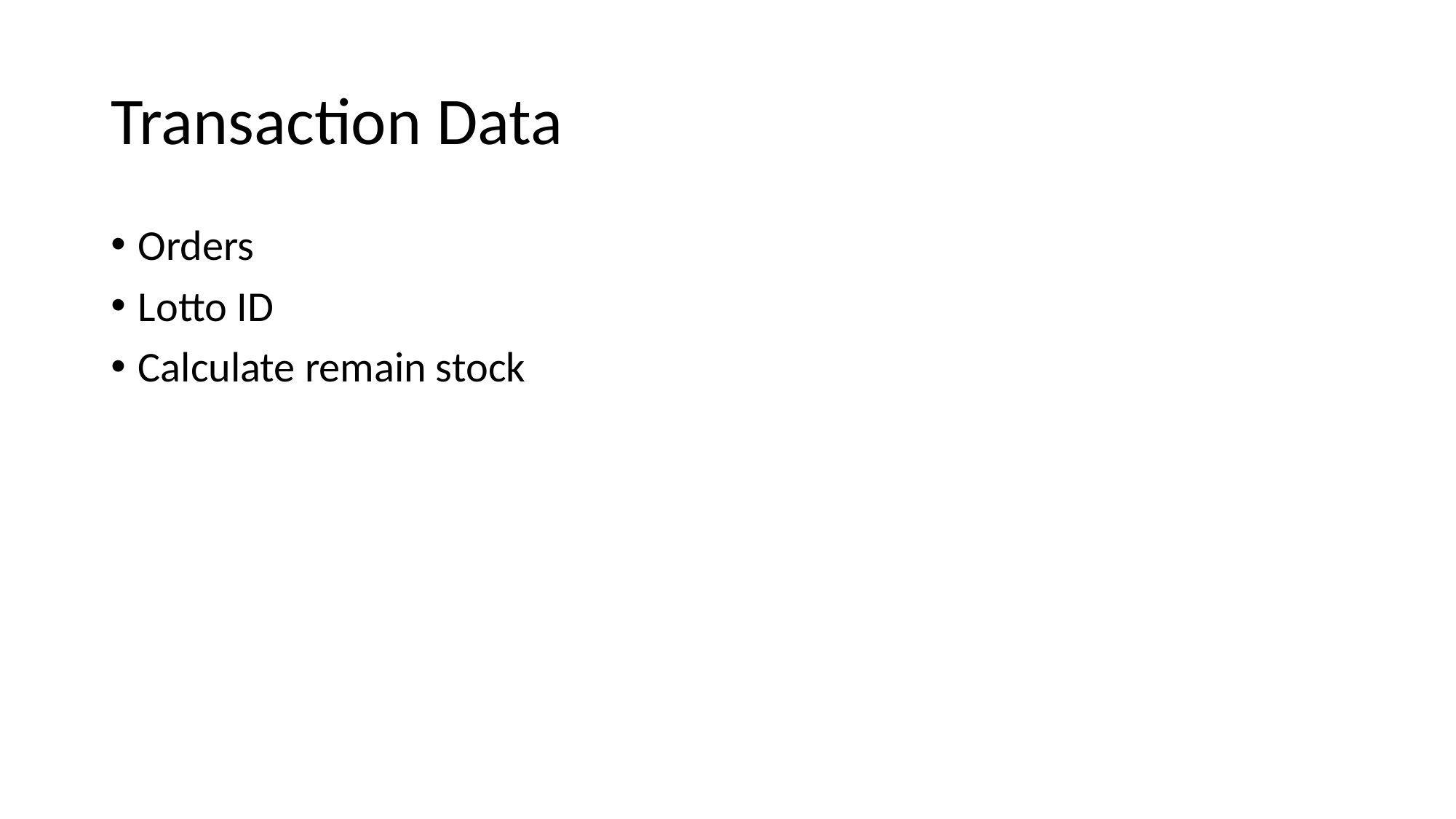

# Transaction Data
Orders
Lotto ID
Calculate remain stock